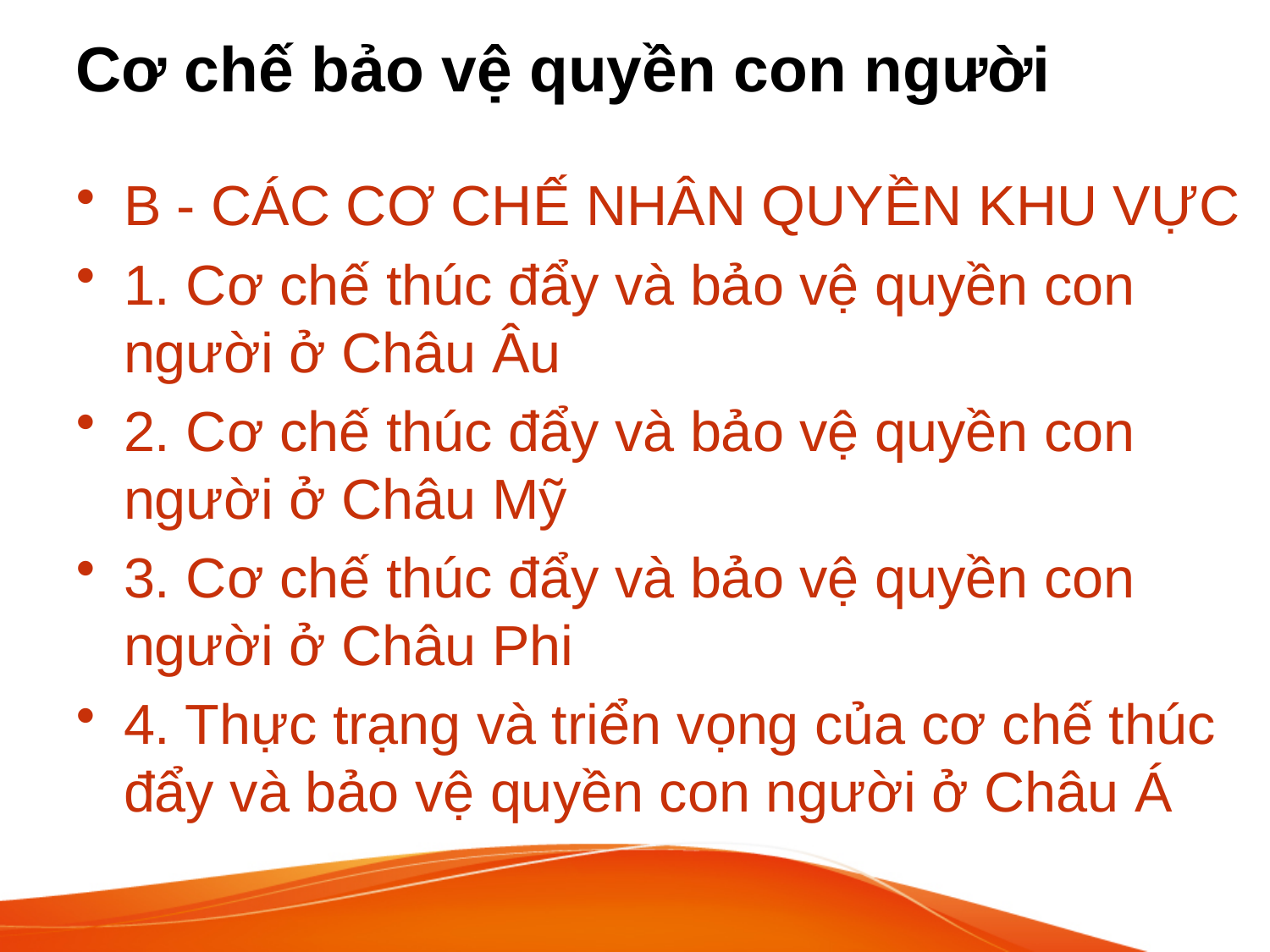

# Cơ chế bảo vệ quyền con người
B - CÁC CƠ CHẾ NHÂN QUYỀN KHU VỰC
1. Cơ chế thúc đẩy và bảo vệ quyền con người ở Châu Âu
2. Cơ chế thúc đẩy và bảo vệ quyền con người ở Châu Mỹ
3. Cơ chế thúc đẩy và bảo vệ quyền con người ở Châu Phi
4. Thực trạng và triển vọng của cơ chế thúc đẩy và bảo vệ quyền con người ở Châu Á